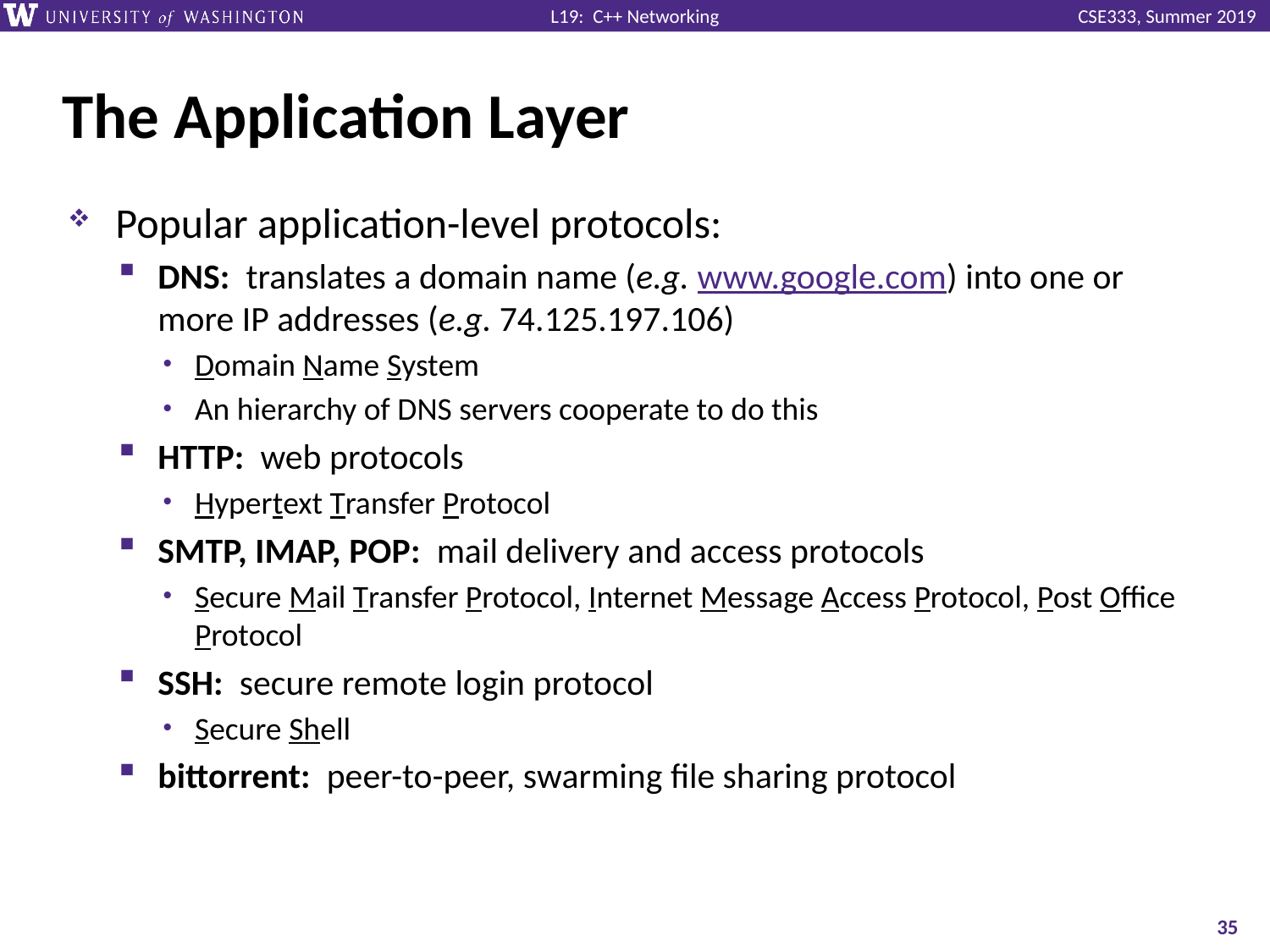

# The Application Layer
Popular application-level protocols:
DNS:  translates a domain name (e.g. www.google.com) into one or more IP addresses (e.g. 74.125.197.106)
Domain Name System
An hierarchy of DNS servers cooperate to do this
HTTP:  web protocols
Hypertext Transfer Protocol
SMTP, IMAP, POP:  mail delivery and access protocols
Secure Mail Transfer Protocol, Internet Message Access Protocol, Post Office Protocol
SSH:  secure remote login protocol
Secure Shell
bittorrent:  peer-to-peer, swarming file sharing protocol
35